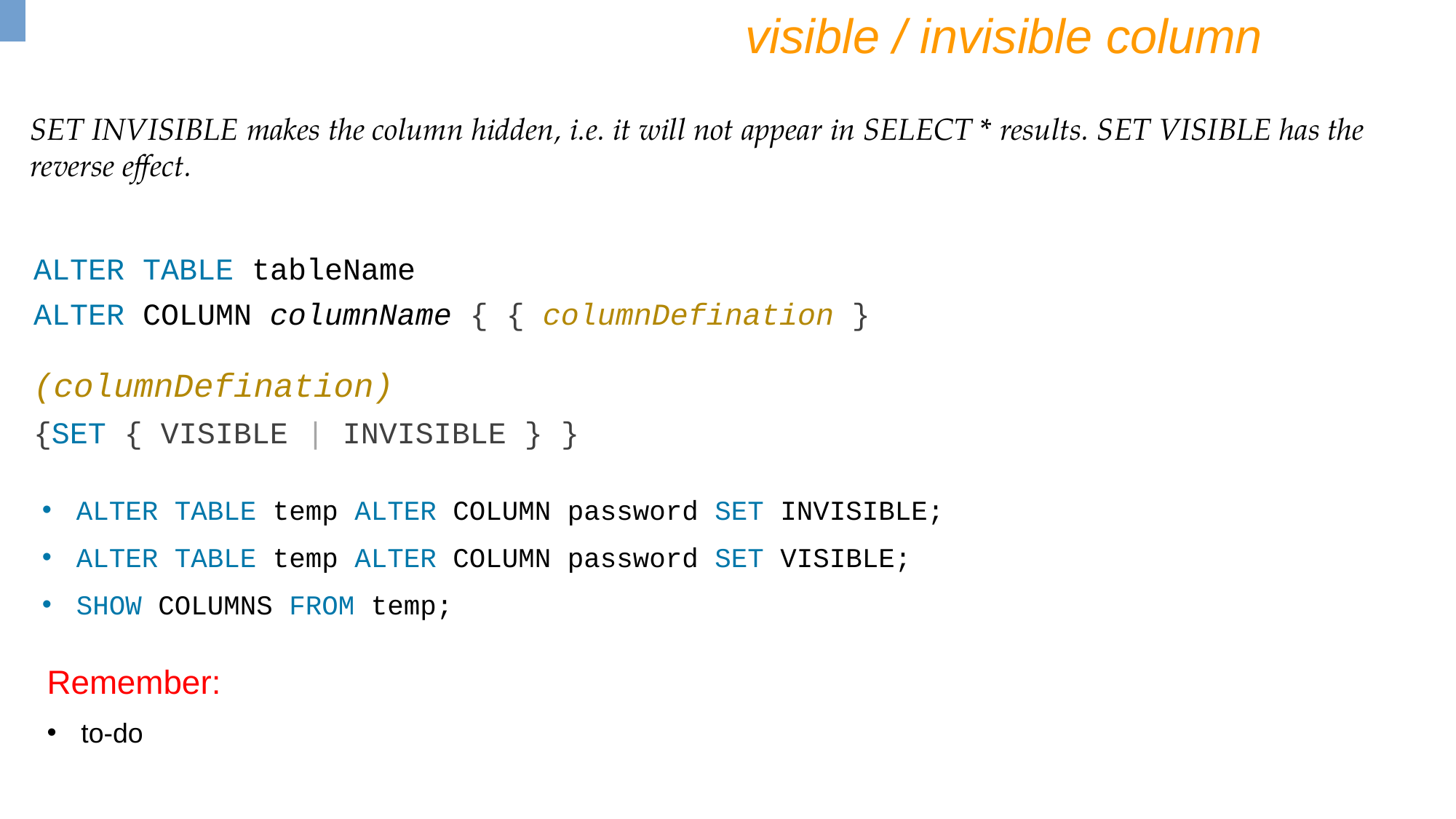

visible / invisible column
SET INVISIBLE makes the column hidden, i.e. it will not appear in SELECT * results. SET VISIBLE has the reverse effect.
ALTER TABLE tableName
ALTER COLUMN columnName { { columnDefination }

(columnDefination)
{SET { VISIBLE | INVISIBLE } }
ALTER TABLE temp ALTER COLUMN password SET INVISIBLE;

ALTER TABLE temp ALTER COLUMN password SET VISIBLE;

SHOW COLUMNS FROM temp;
Remember:

to-do